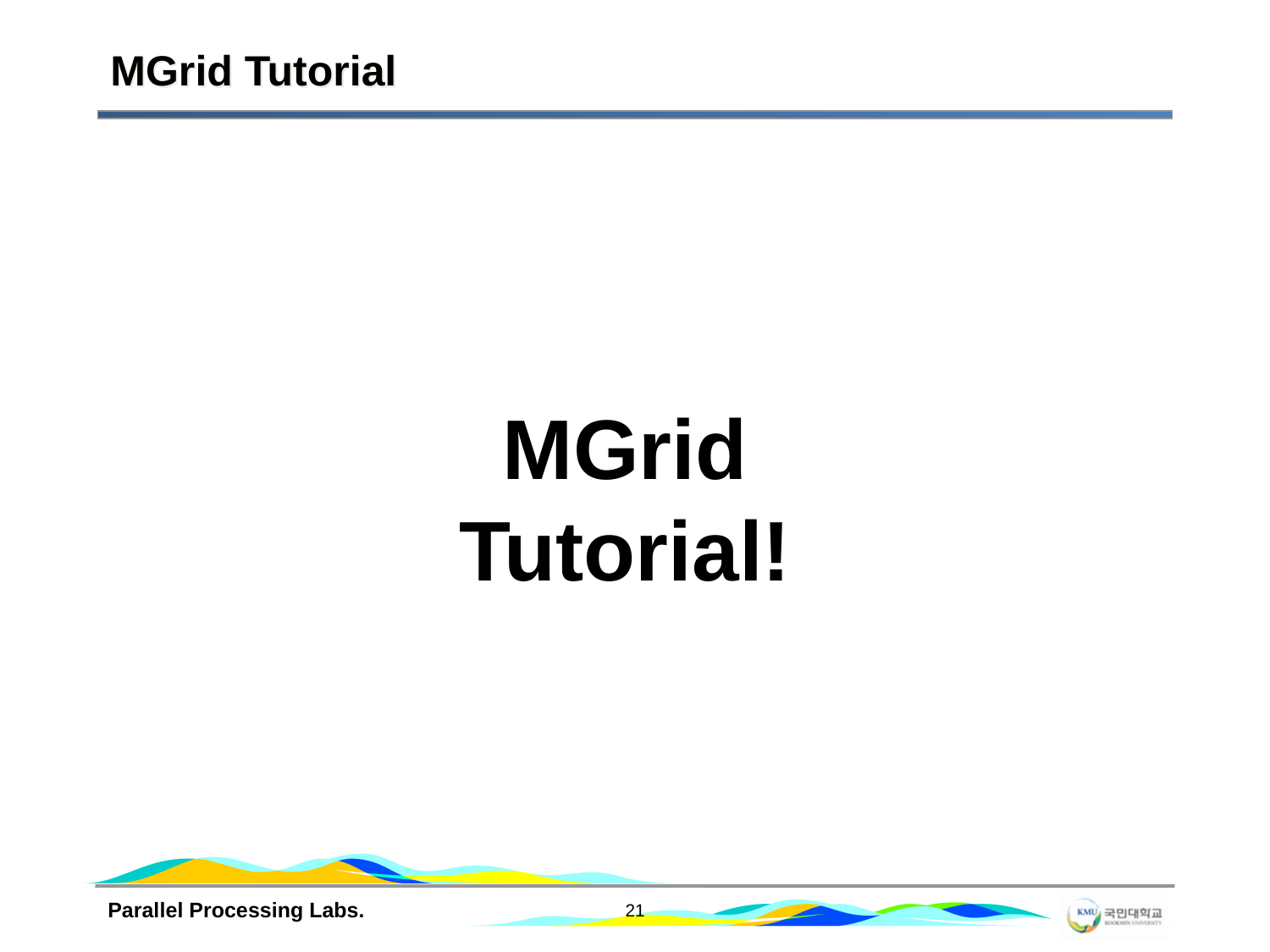

# MGrid Tutorial
MGrid
Tutorial!
Parallel Processing Labs.
21